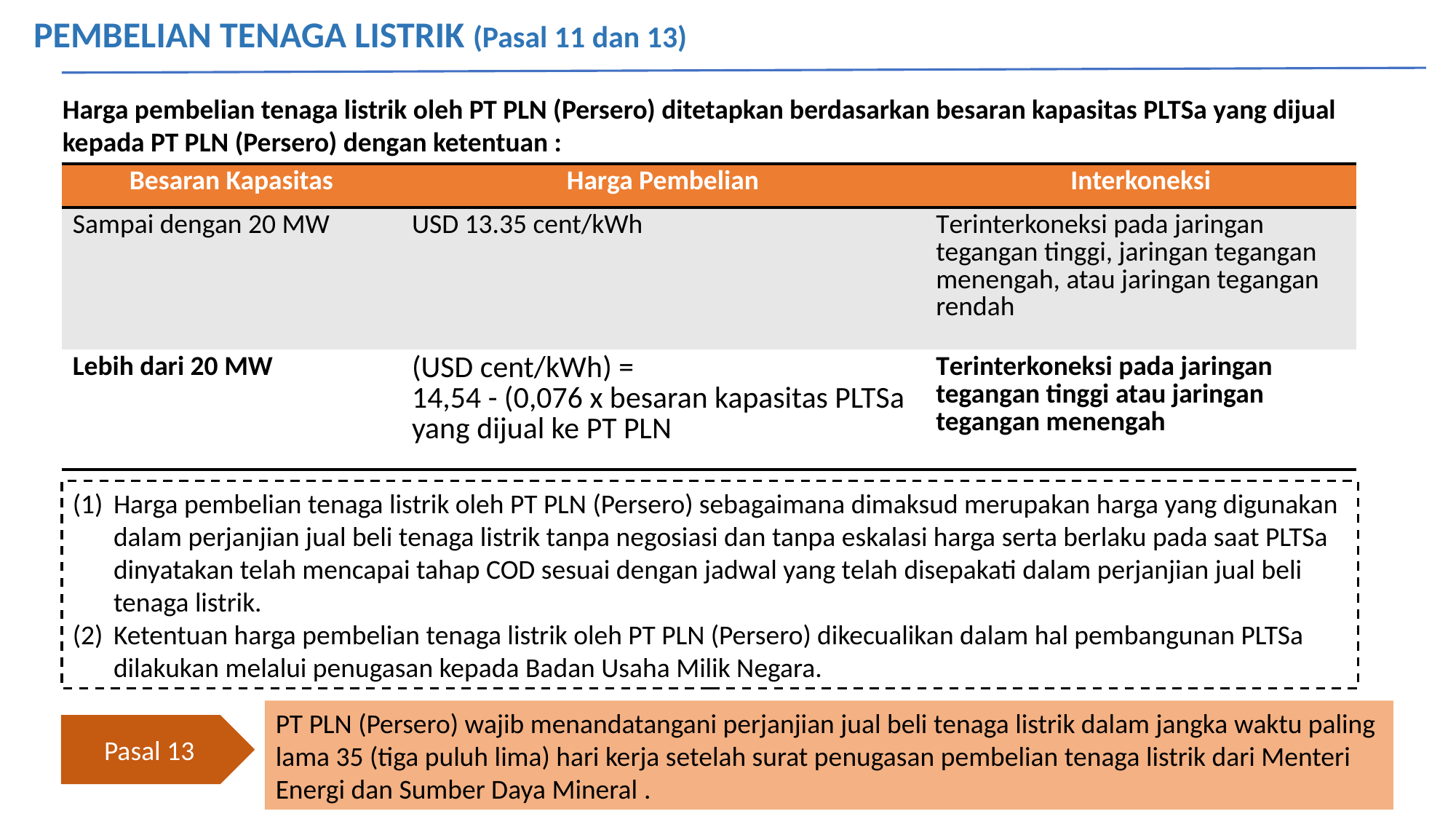

PEMBELIAN TENAGA LISTRIK (Pasal 11 dan 13)
Harga pembelian tenaga listrik oleh PT PLN (Persero) ditetapkan berdasarkan besaran kapasitas PLTSa yang dijual kepada PT PLN (Persero) dengan ketentuan :
| Besaran Kapasitas | Harga Pembelian | Interkoneksi |
| --- | --- | --- |
| Sampai dengan 20 MW | USD 13.35 cent/kWh | Terinterkoneksi pada jaringan tegangan tinggi, jaringan tegangan menengah, atau jaringan tegangan rendah |
| Lebih dari 20 MW | (USD cent/kWh) = 14,54 - (0,076 x besaran kapasitas PLTSa yang dijual ke PT PLN | Terinterkoneksi pada jaringan tegangan tinggi atau jaringan tegangan menengah |
Harga pembelian tenaga listrik oleh PT PLN (Persero) sebagaimana dimaksud merupakan harga yang digunakan dalam perjanjian jual beli tenaga listrik tanpa negosiasi dan tanpa eskalasi harga serta berlaku pada saat PLTSa dinyatakan telah mencapai tahap COD sesuai dengan jadwal yang telah disepakati dalam perjanjian jual beli tenaga listrik.
Ketentuan harga pembelian tenaga listrik oleh PT PLN (Persero) dikecualikan dalam hal pembangunan PLTSa dilakukan melalui penugasan kepada Badan Usaha Milik Negara.
PT PLN (Persero) wajib menandatangani perjanjian jual beli tenaga listrik dalam jangka waktu paling lama 35 (tiga puluh lima) hari kerja setelah surat penugasan pembelian tenaga listrik dari Menteri Energi dan Sumber Daya Mineral .
Pasal 13